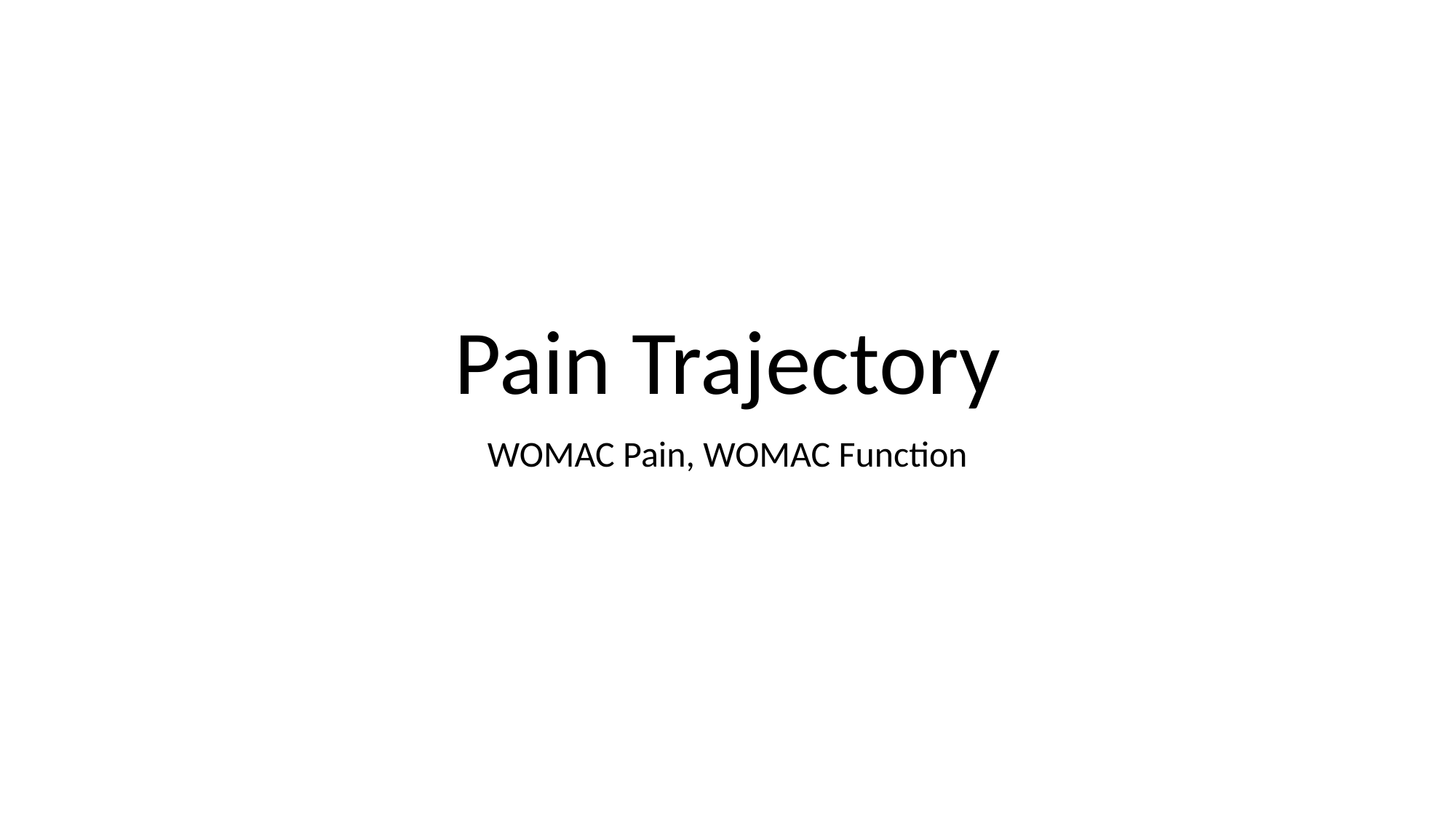

# Pain Trajectory
WOMAC Pain, WOMAC Function